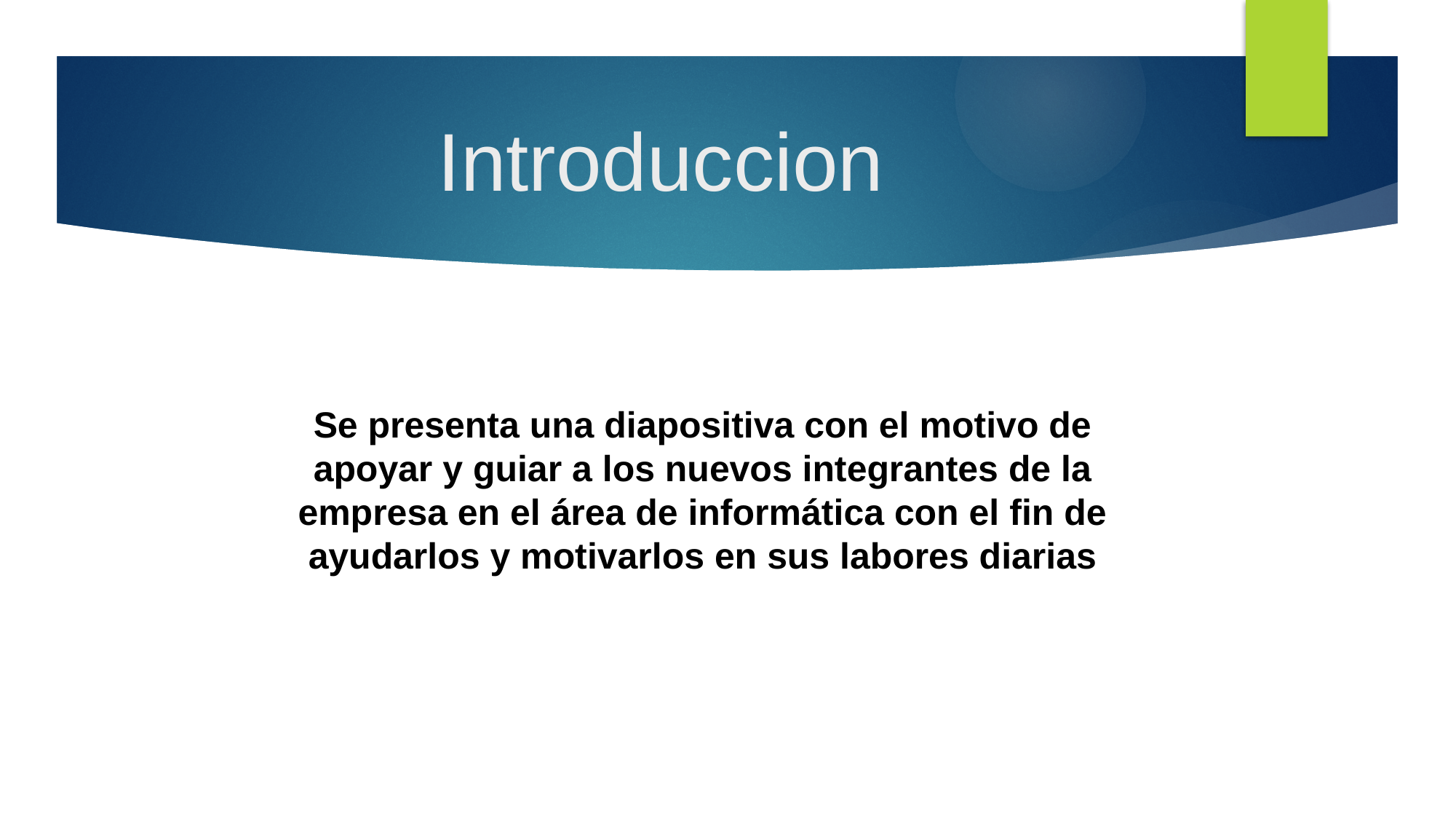

# Introduccion
Se presenta una diapositiva con el motivo de apoyar y guiar a los nuevos integrantes de la empresa en el área de informática con el fin de ayudarlos y motivarlos en sus labores diarias